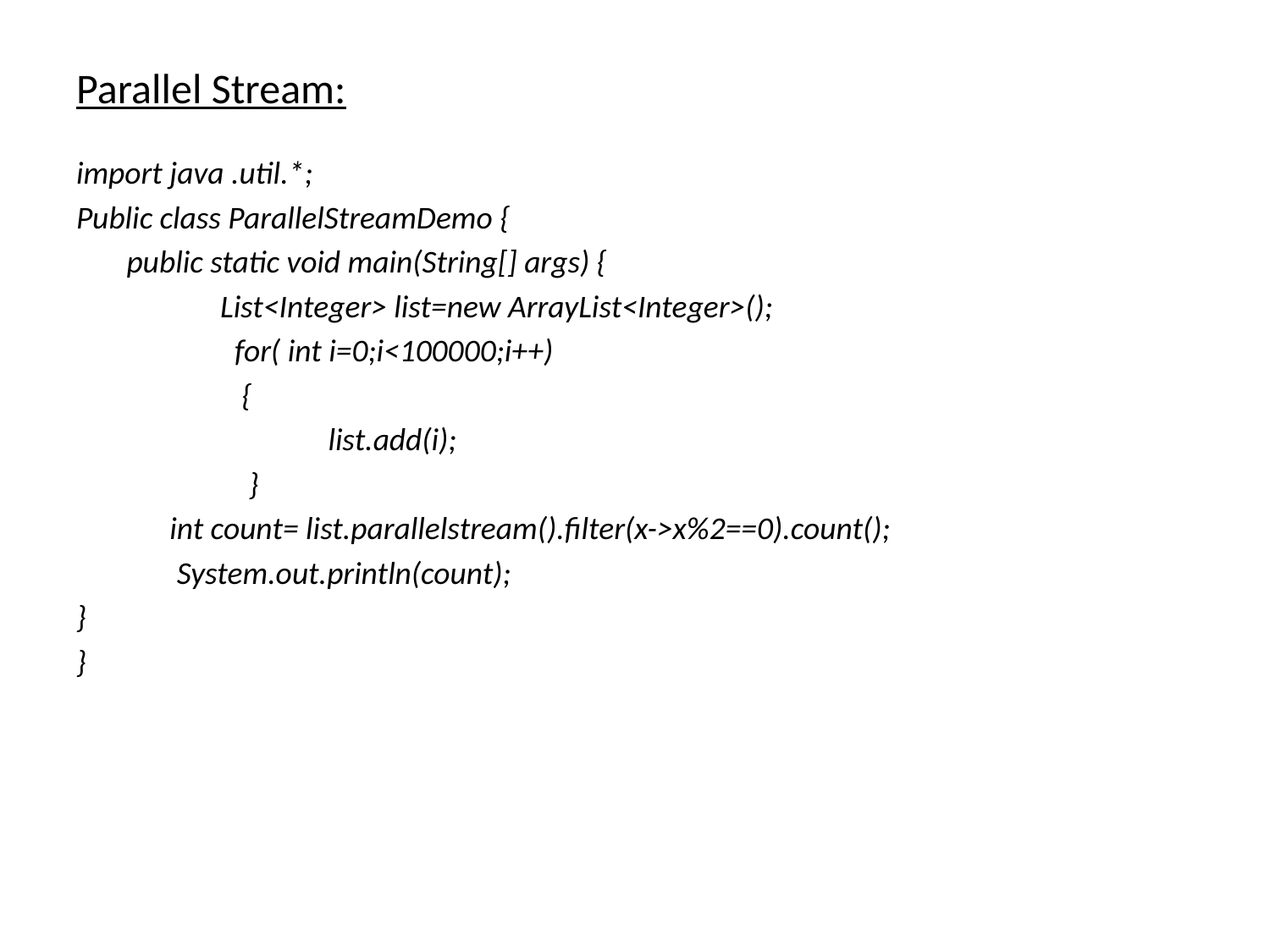

# Parallel Stream:
import java .util.*;
Public class ParallelStreamDemo {
       public static void main(String[] args) {
                    List<Integer> list=new ArrayList<Integer>();
                      for( int i=0;i<100000;i++)
                       {
                                   list.add(i);
                        }
             int count= list.parallelstream().filter(x->x%2==0).count();
              System.out.println(count);
}
}